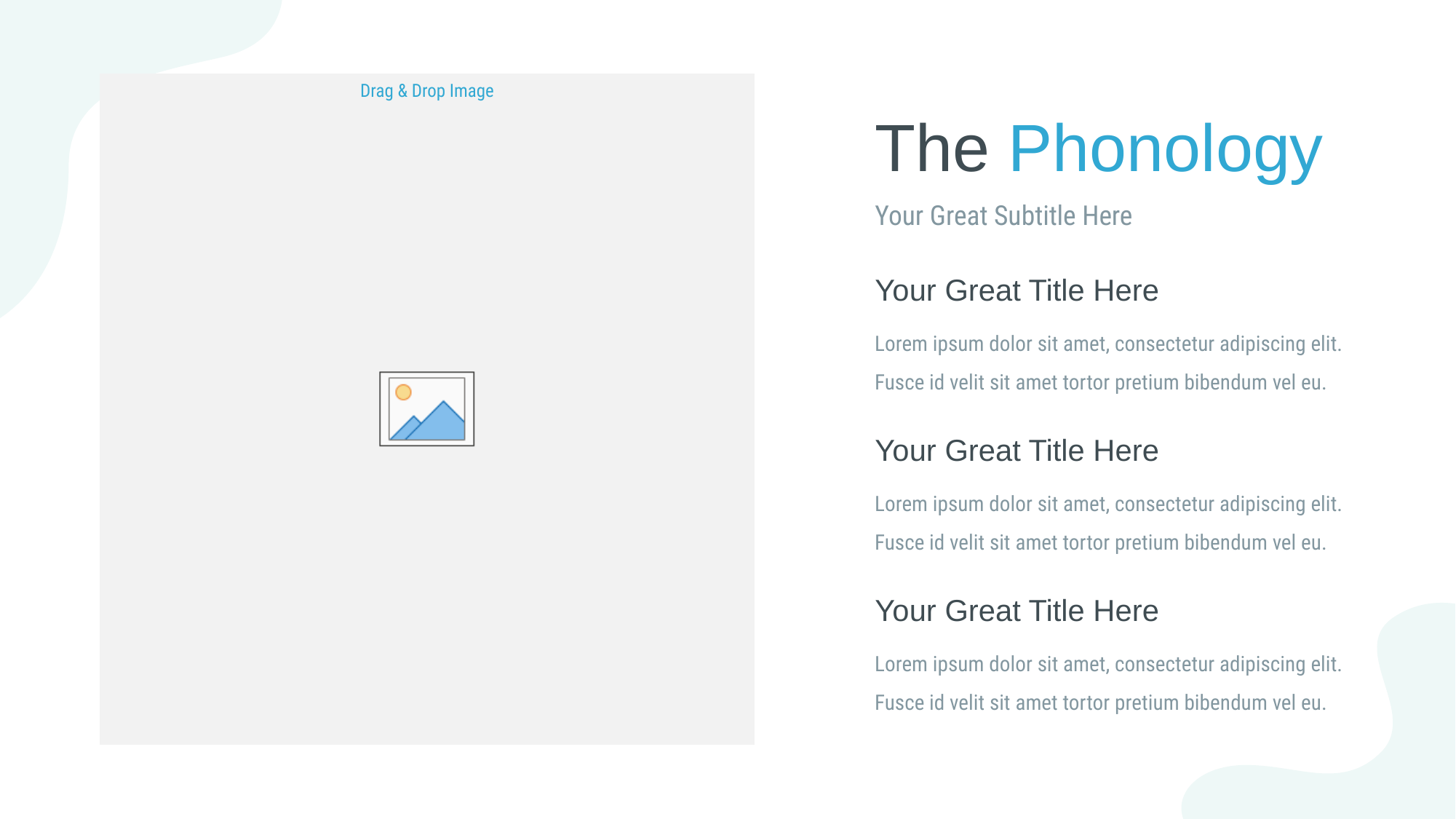

The Phonology
Your Great Subtitle Here
Your Great Title Here
Lorem ipsum dolor sit amet, consectetur adipiscing elit. Fusce id velit sit amet tortor pretium bibendum vel eu.
Your Great Title Here
Lorem ipsum dolor sit amet, consectetur adipiscing elit. Fusce id velit sit amet tortor pretium bibendum vel eu.

Your Great Title Here
Lorem ipsum dolor sit amet, consectetur adipiscing elit. Fusce id velit sit amet tortor pretium bibendum vel eu.